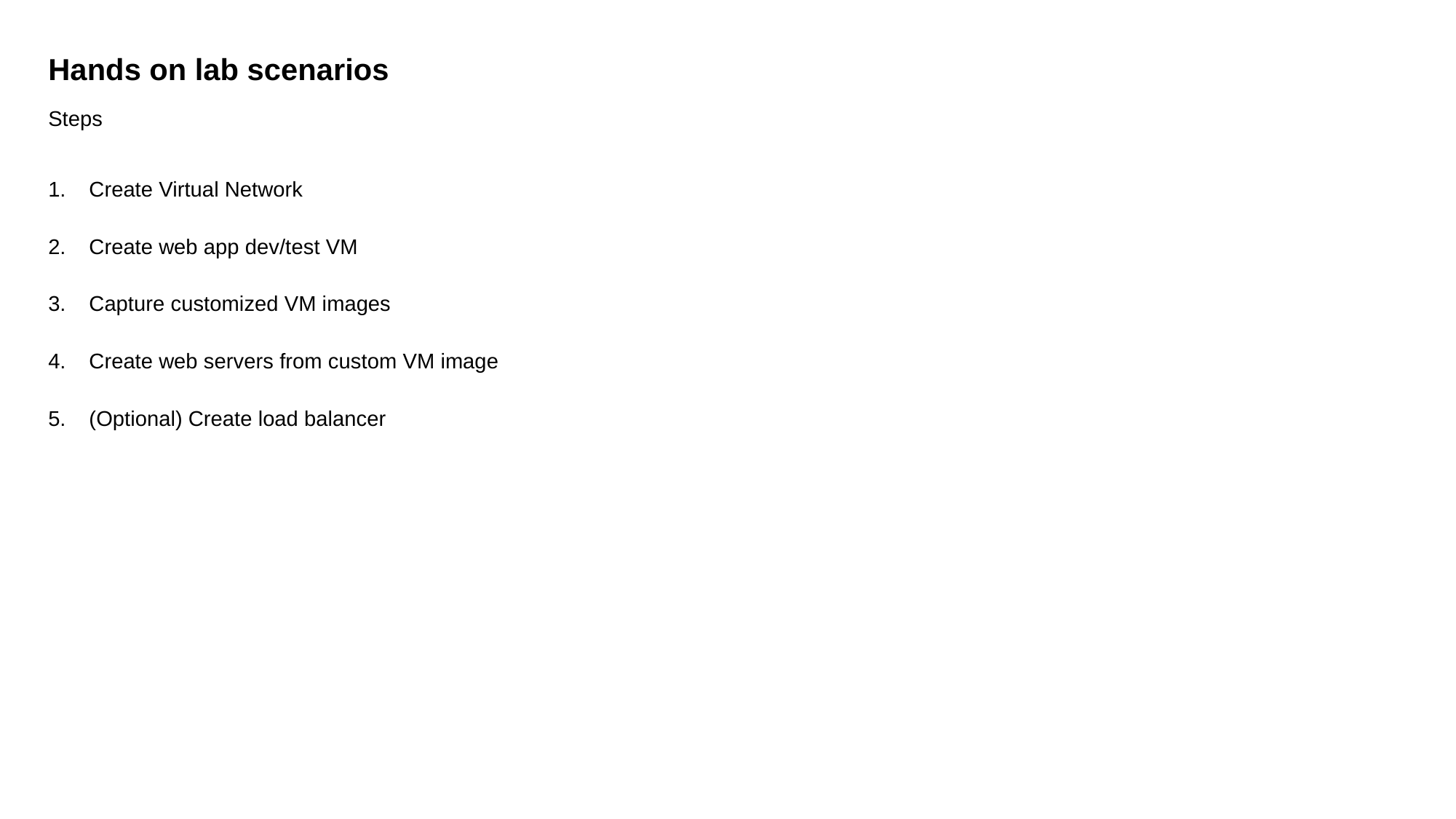

# Hands on lab scenarios
Steps
Create Virtual Network
Create web app dev/test VM
Capture customized VM images
Create web servers from custom VM image
(Optional) Create load balancer